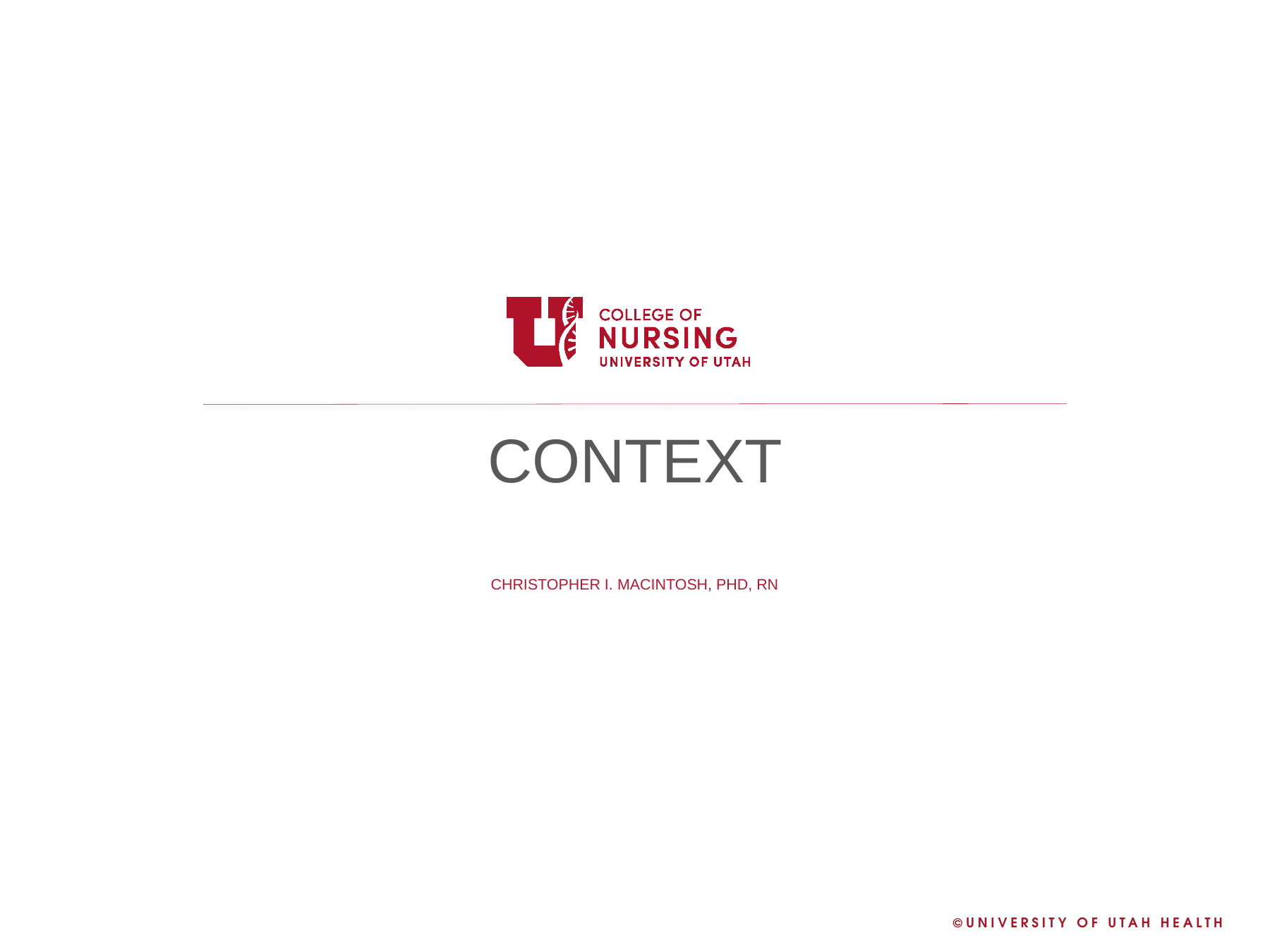

# Context
Christopher I. Macintosh, PhD, RN